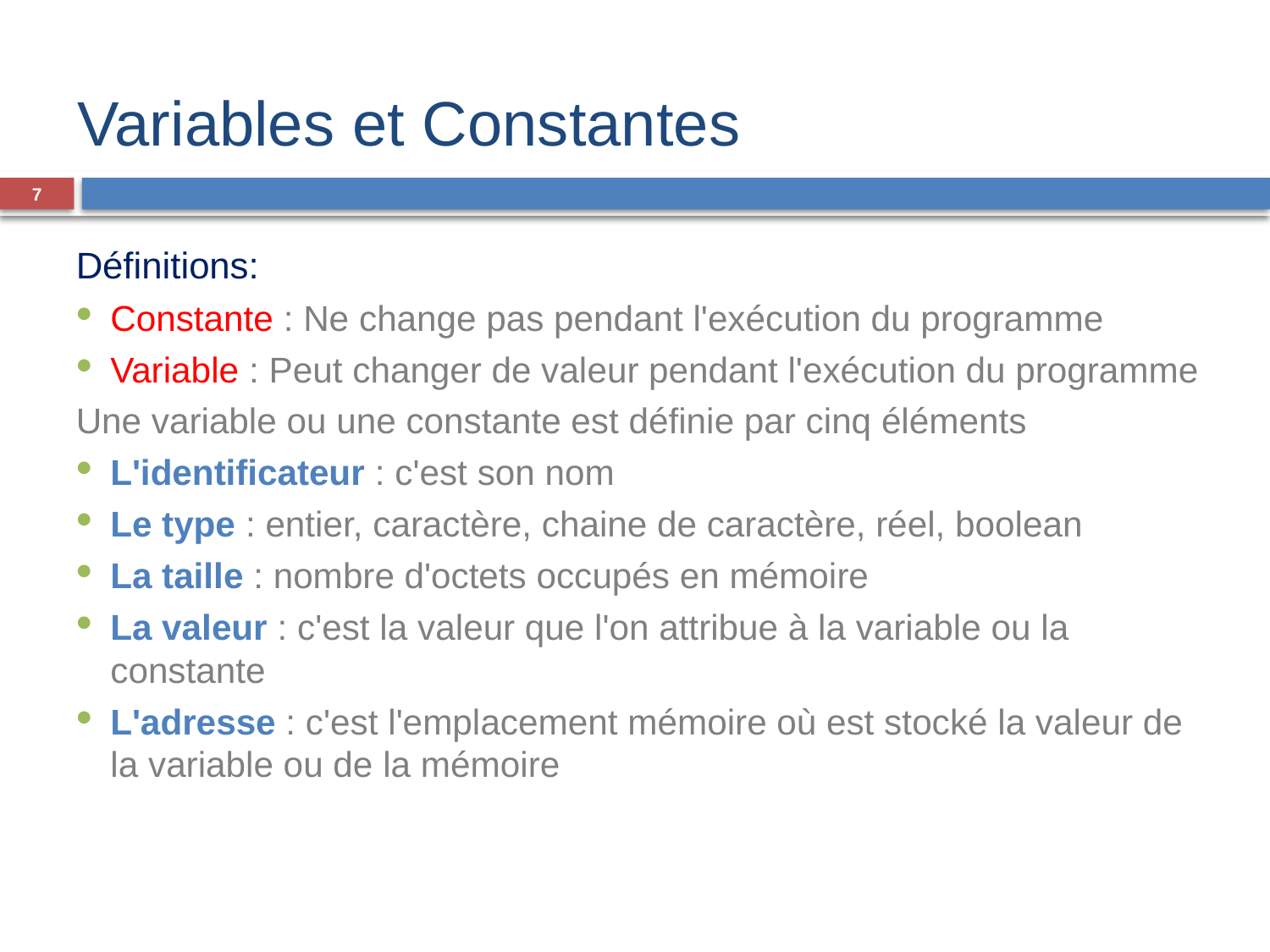

# Variables et Constantes
7
Définitions:
Constante : Ne change pas pendant l'exécution du programme
Variable : Peut changer de valeur pendant l'exécution du programme
Une variable ou une constante est définie par cinq éléments
L'identificateur : c'est son nom
Le type : entier, caractère, chaine de caractère, réel, boolean
La taille : nombre d'octets occupés en mémoire
La valeur : c'est la valeur que l'on attribue à la variable ou la constante
L'adresse : c'est l'emplacement mémoire où est stocké la valeur de la variable ou de la mémoire